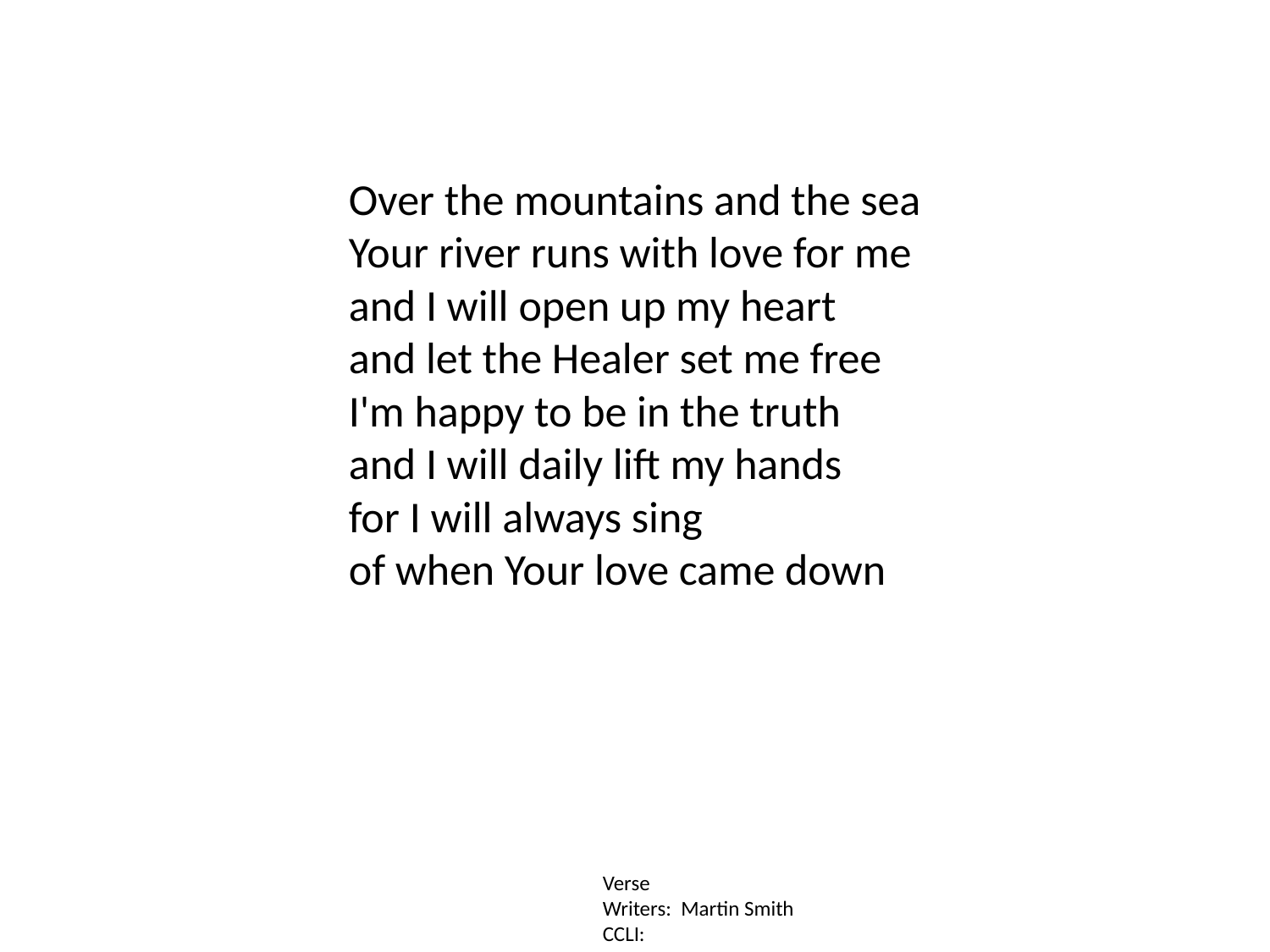

Over the mountains and the sea
Your river runs with love for me
and I will open up my heart
and let the Healer set me free
I'm happy to be in the truth
and I will daily lift my hands
for I will always sing
of when Your love came down

Verse
Writers:  Martin Smith
CCLI: